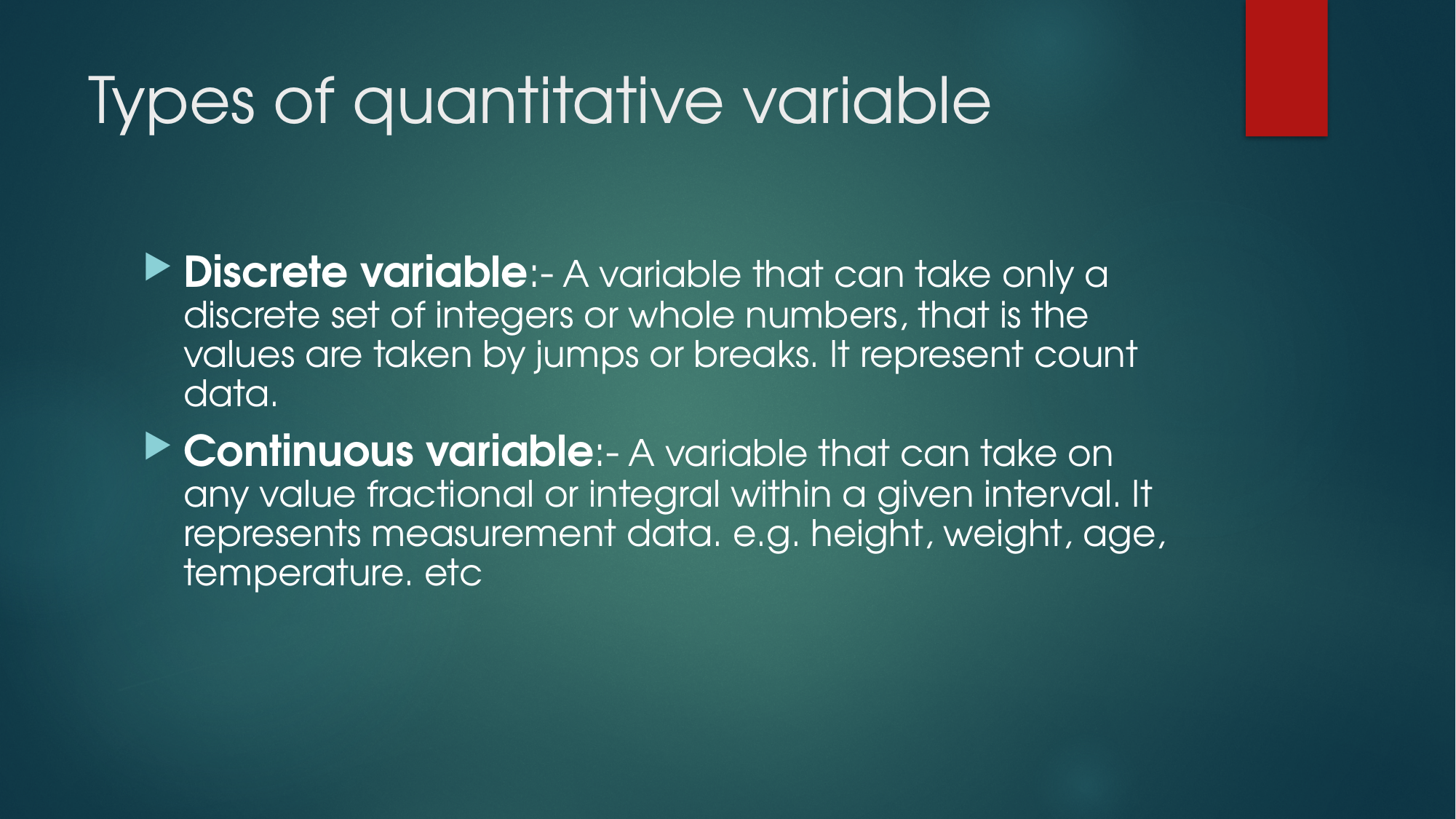

# Types of quantitative variable
Discrete variable:- A variable that can take only a discrete set of integers or whole numbers, that is the values are taken by jumps or breaks. It represent count data.
Continuous variable:- A variable that can take on any value fractional or integral within a given interval. It represents measurement data. e.g. height, weight, age, temperature. etc